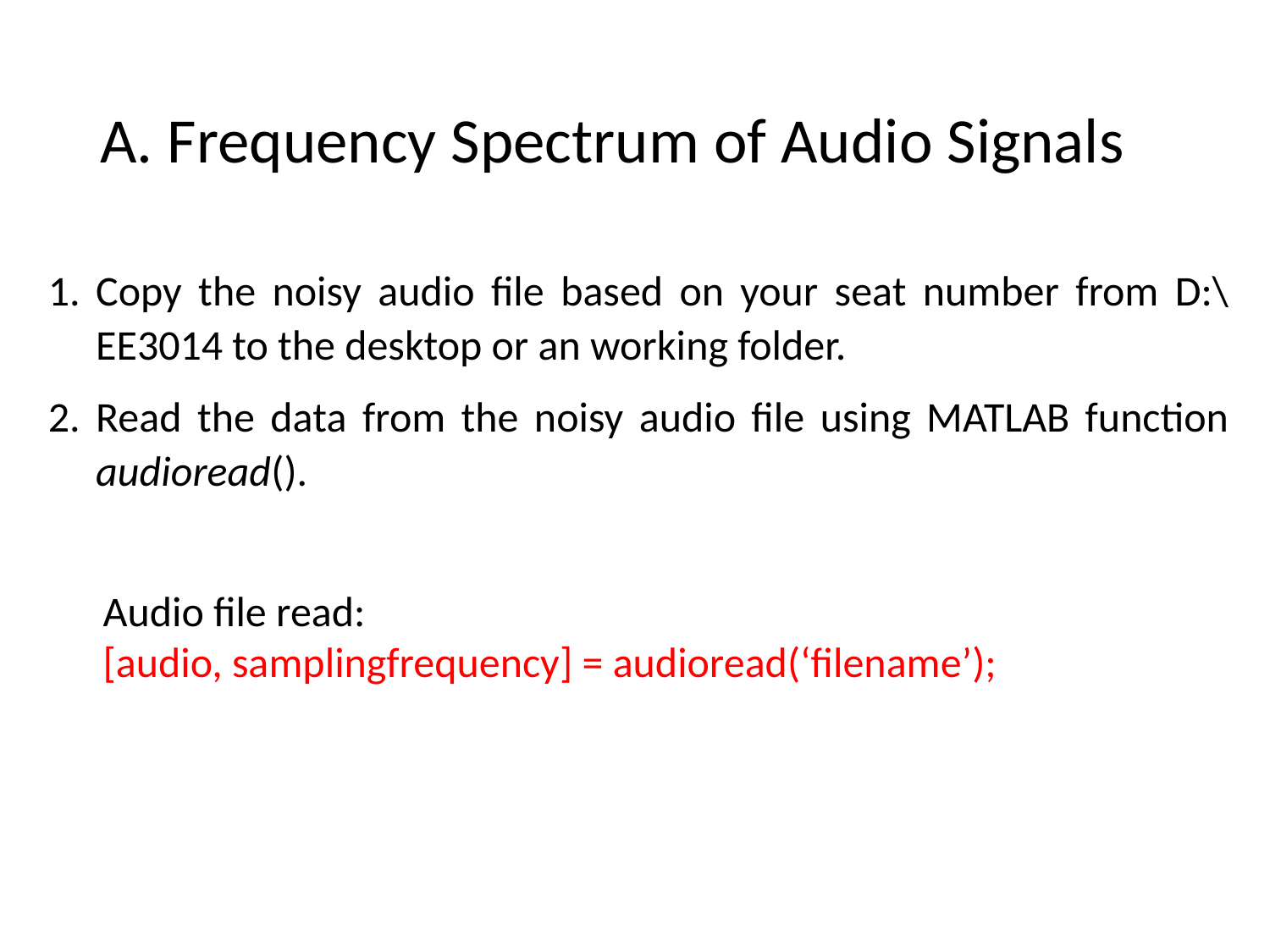

# A. Frequency Spectrum of Audio Signals
Copy the noisy audio file based on your seat number from D:\EE3014 to the desktop or an working folder.
Read the data from the noisy audio file using MATLAB function audioread().
Audio file read:
[audio, samplingfrequency] = audioread(‘filename’);